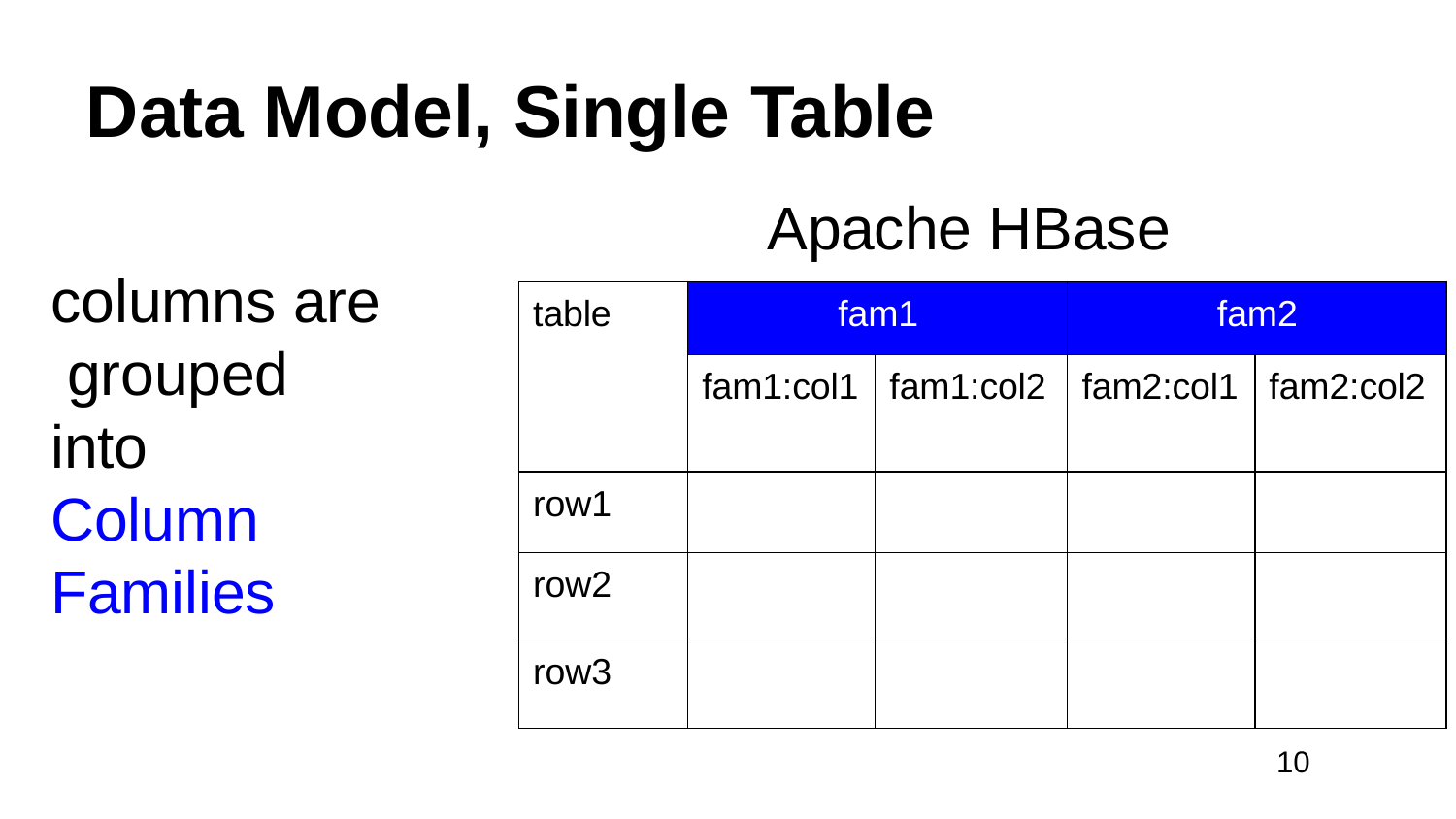

# Data Model, Single Table
Apache HBase
columns are  grouped into  Column  Families
| table | fam1 |  | fam2 |  |
| --- | --- | --- | --- | --- |
|  | fam1:col1 | fam1:col2 | fam2:col1 | fam2:col2 |
| row1 |  |  |  |  |
| row2 |  |  |  |  |
| row3 |  |  |  |  |
10